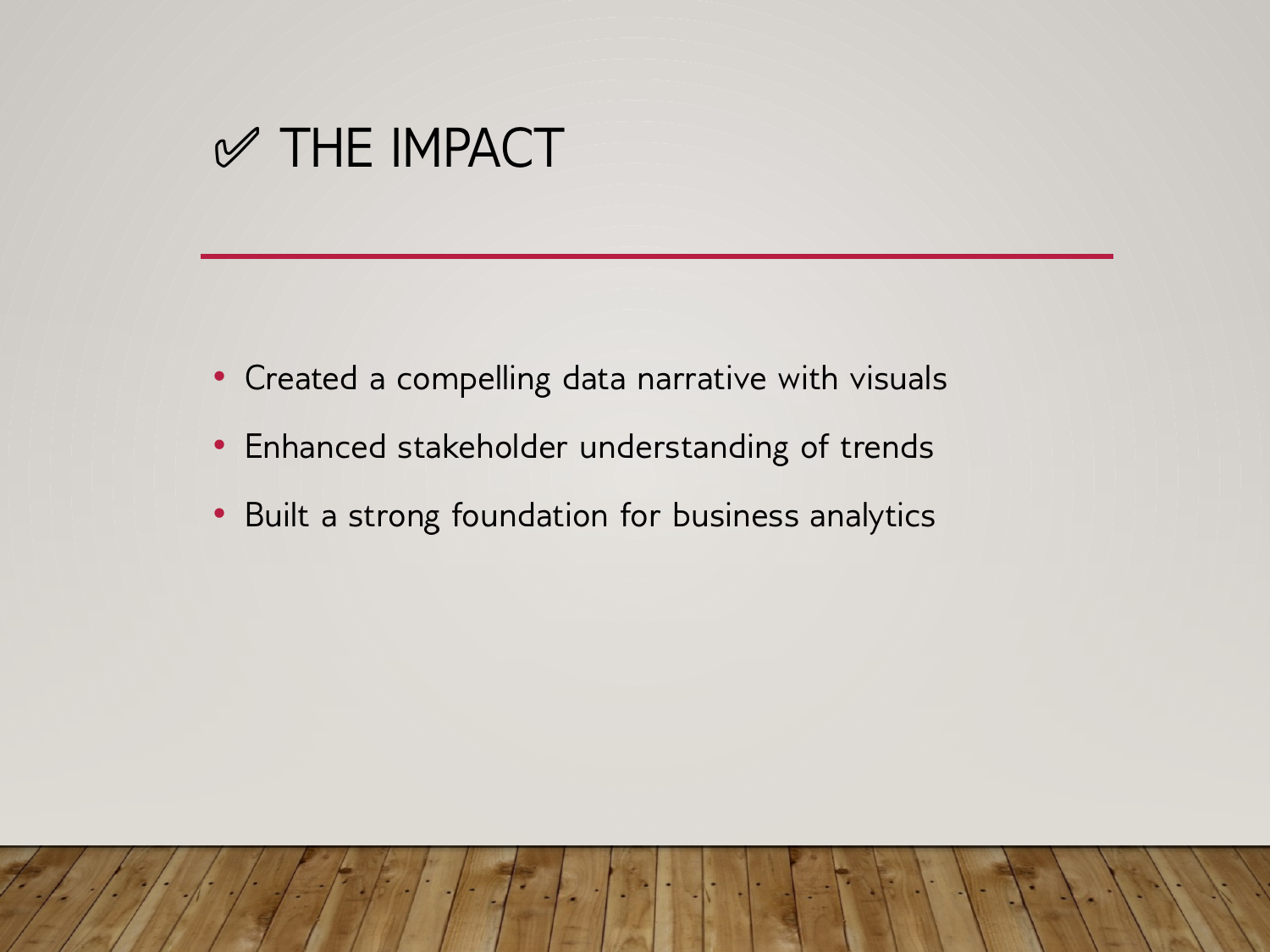

# ✅ The Impact

Created a compelling data narrative with visuals
Enhanced stakeholder understanding of trends
Built a strong foundation for business analytics